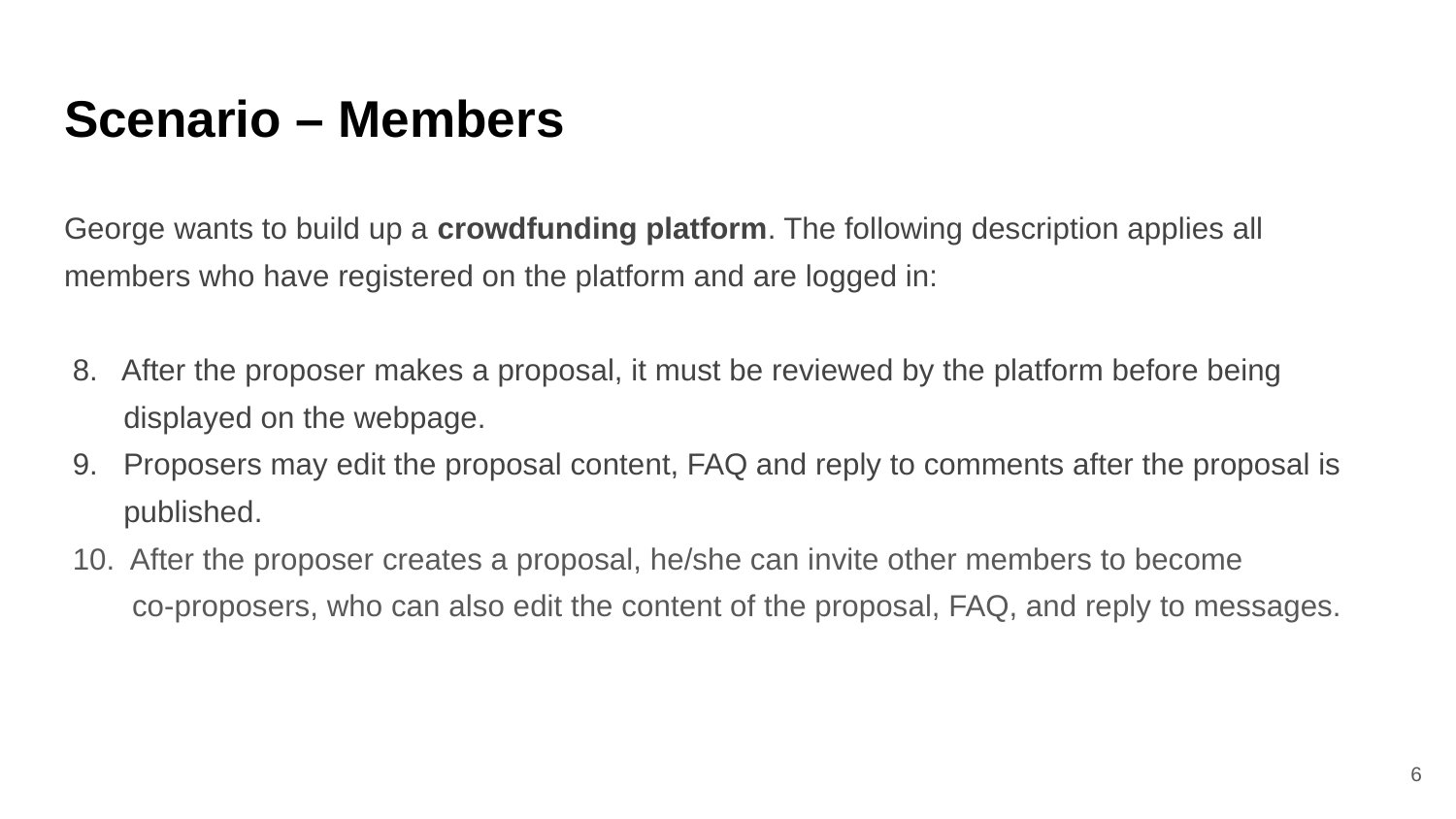

# Scenario – Members
George wants to build up a crowdfunding platform. The following description applies all members who have registered on the platform and are logged in:

 8.   After the proposer makes a proposal, it must be reviewed by the platform before being
       displayed on the webpage.
 9.   Proposers may edit the proposal content, FAQ and reply to comments after the proposal is
       published.
 10.  After the proposer creates a proposal, he/she can invite other members to become
        co-proposers, who can also edit the content of the proposal, FAQ, and reply to messages.

6